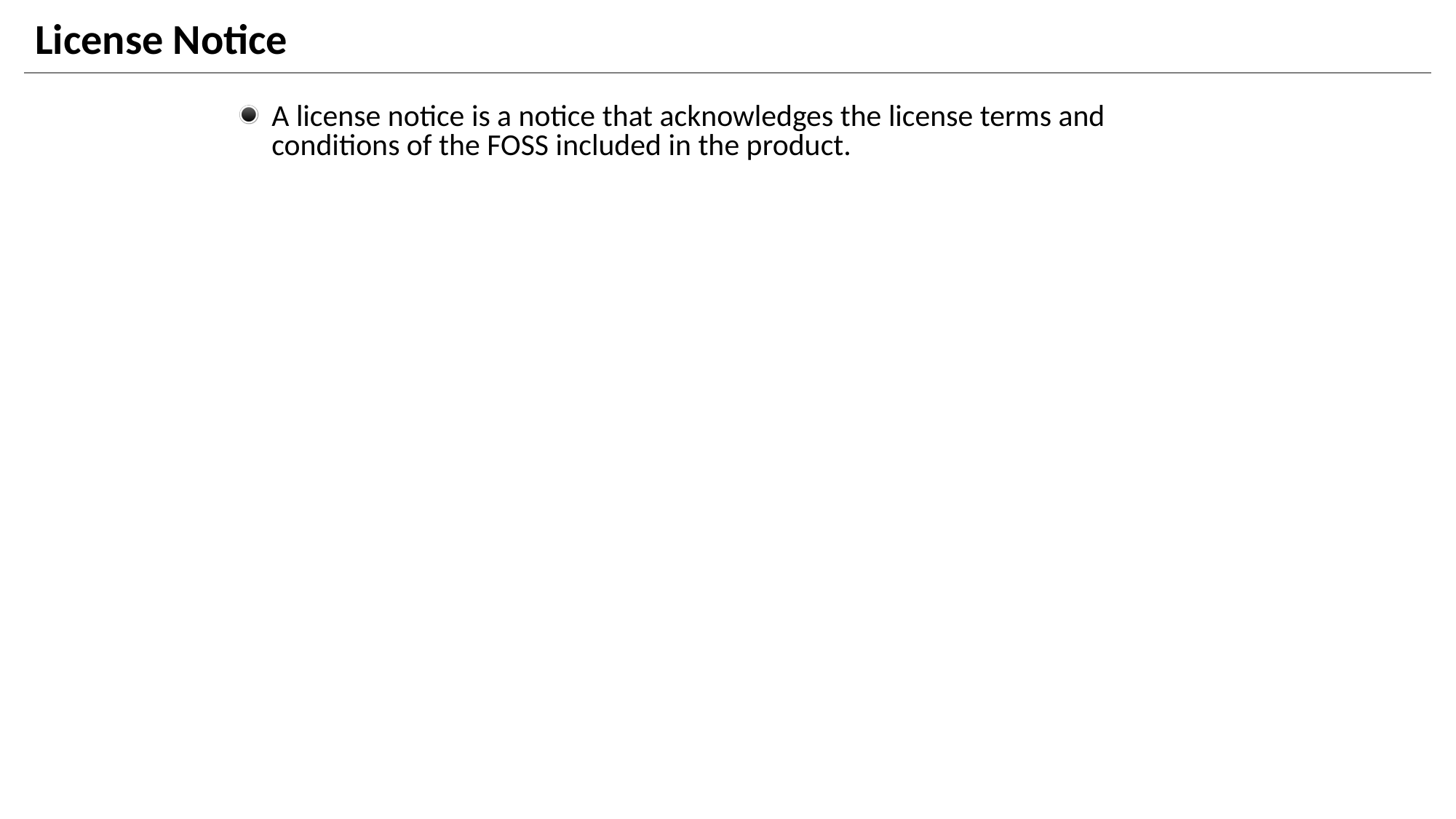

# License Notice
A license notice is a notice that acknowledges the license terms and conditions of the FOSS included in the product.